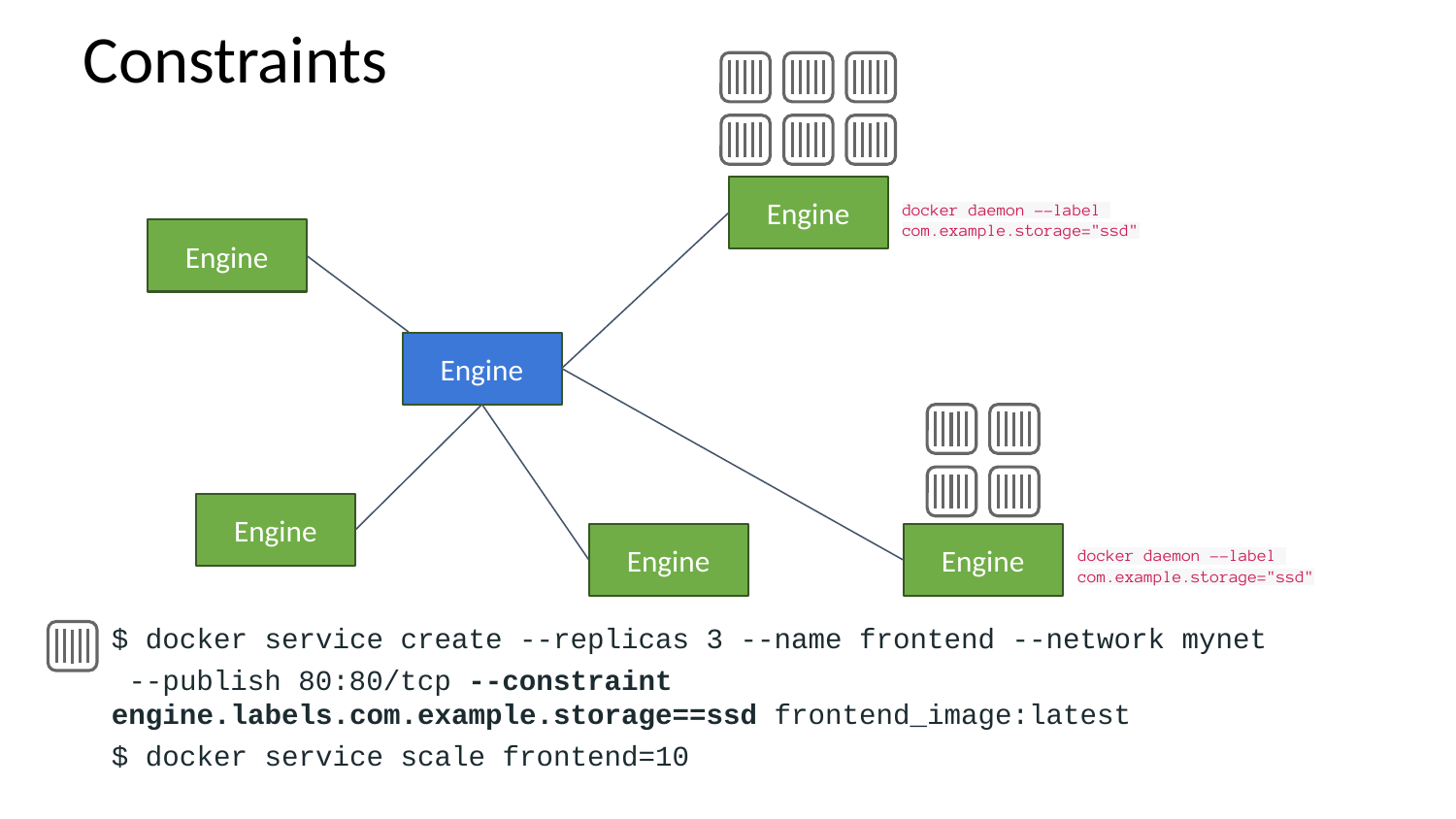

# Constraints

Engine
docker daemon --label
com.example.storage="ssd"

Engine
Engine

Engine
Engine
Engine
docker daemon --label
com.example.storage="ssd"
$ docker service create --replicas 3 --name frontend --network mynet
 --publish 80:80/tcp --constraint engine.labels.com.example.storage==ssd frontend_image:latest
$ docker service scale frontend=10